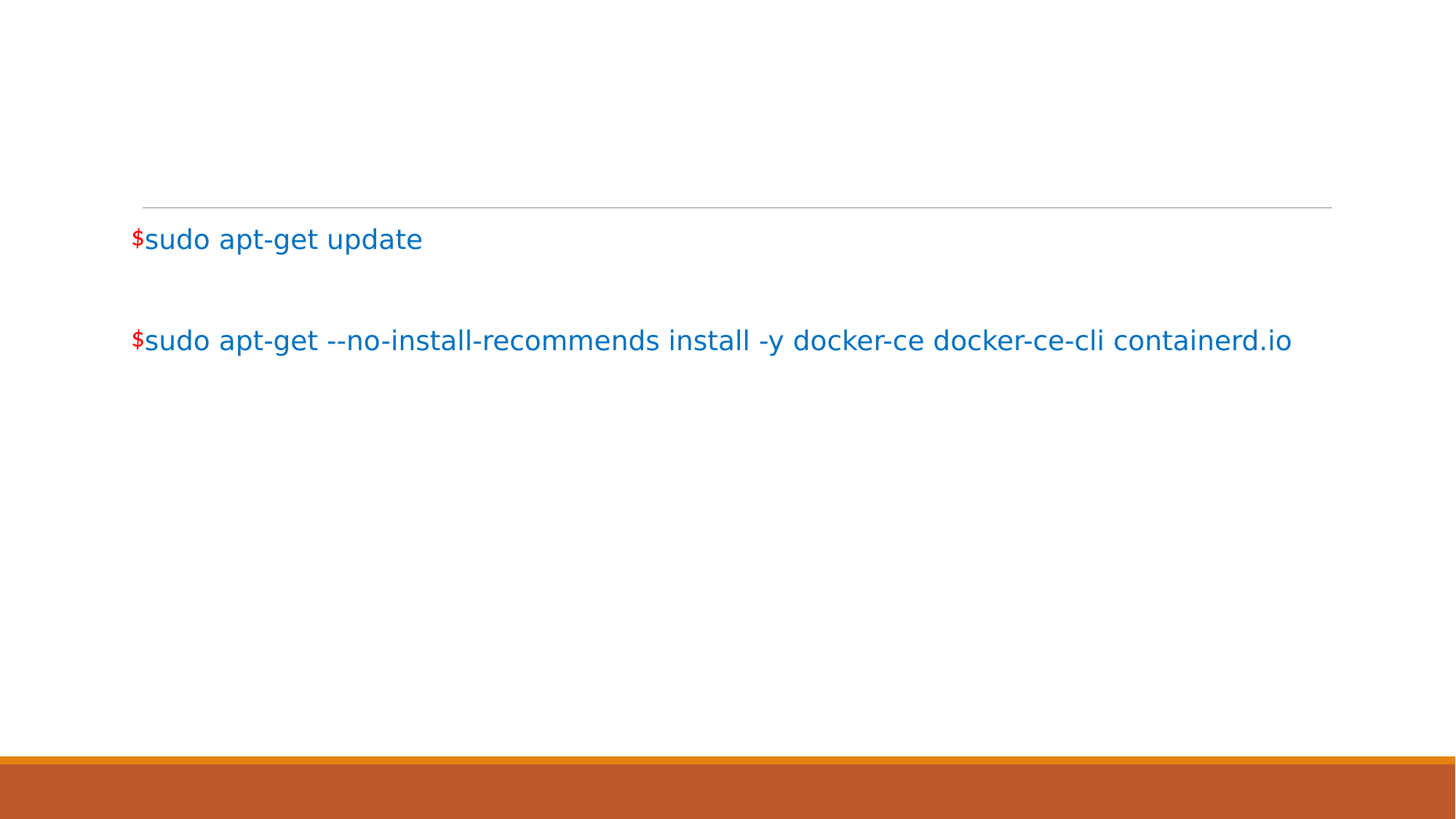

#
sudo apt-get update

sudo apt-get --no-install-recommends install -y docker-ce docker-ce-cli containerd.io